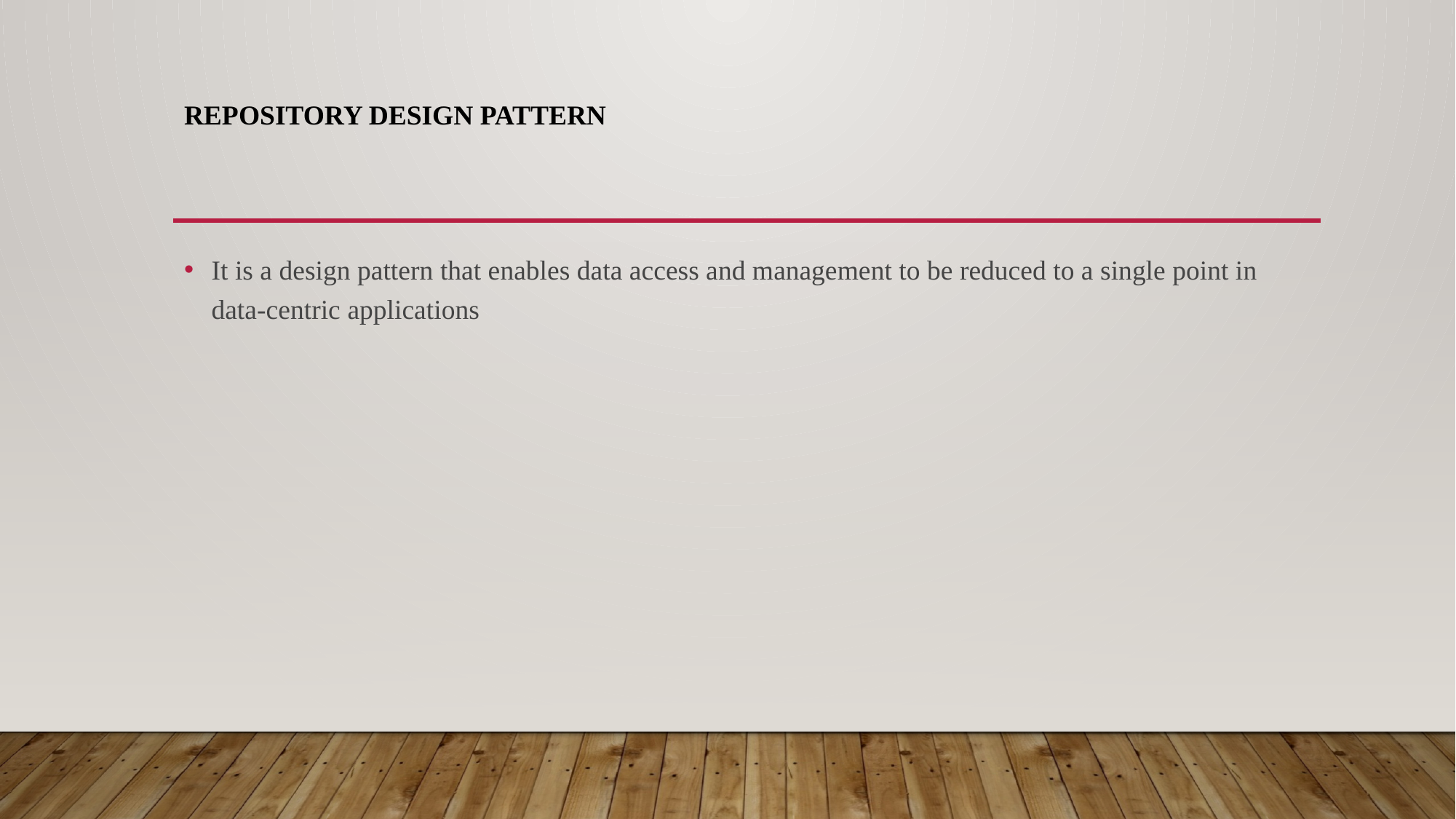

# Repository design pattern
It is a design pattern that enables data access and management to be reduced to a single point in data-centric applications